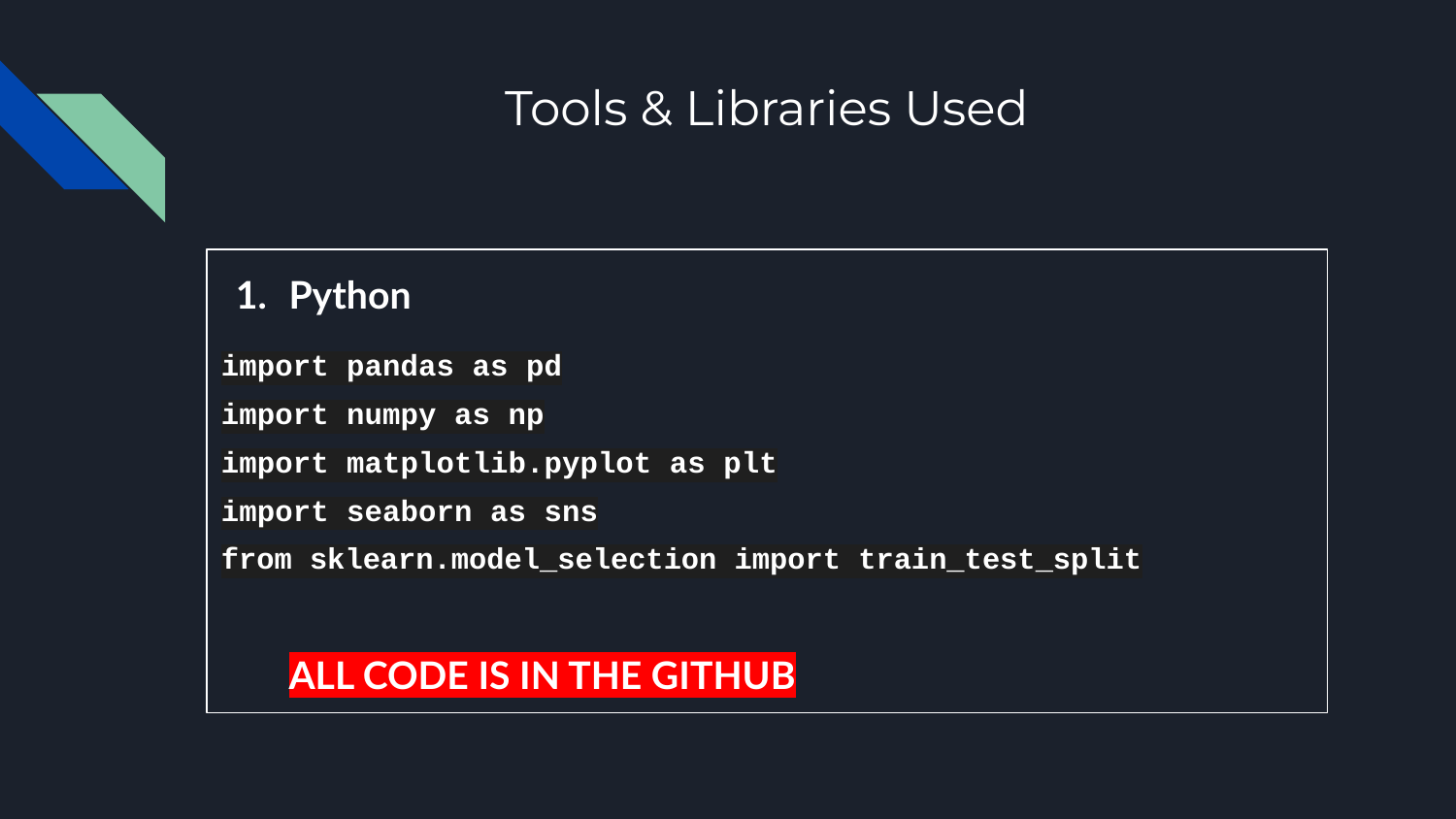

# Tools & Libraries Used
Python
import pandas as pd
import numpy as np
import matplotlib.pyplot as plt
import seaborn as sns
from sklearn.model_selection import train_test_split

ALL CODE IS IN THE GITHUB